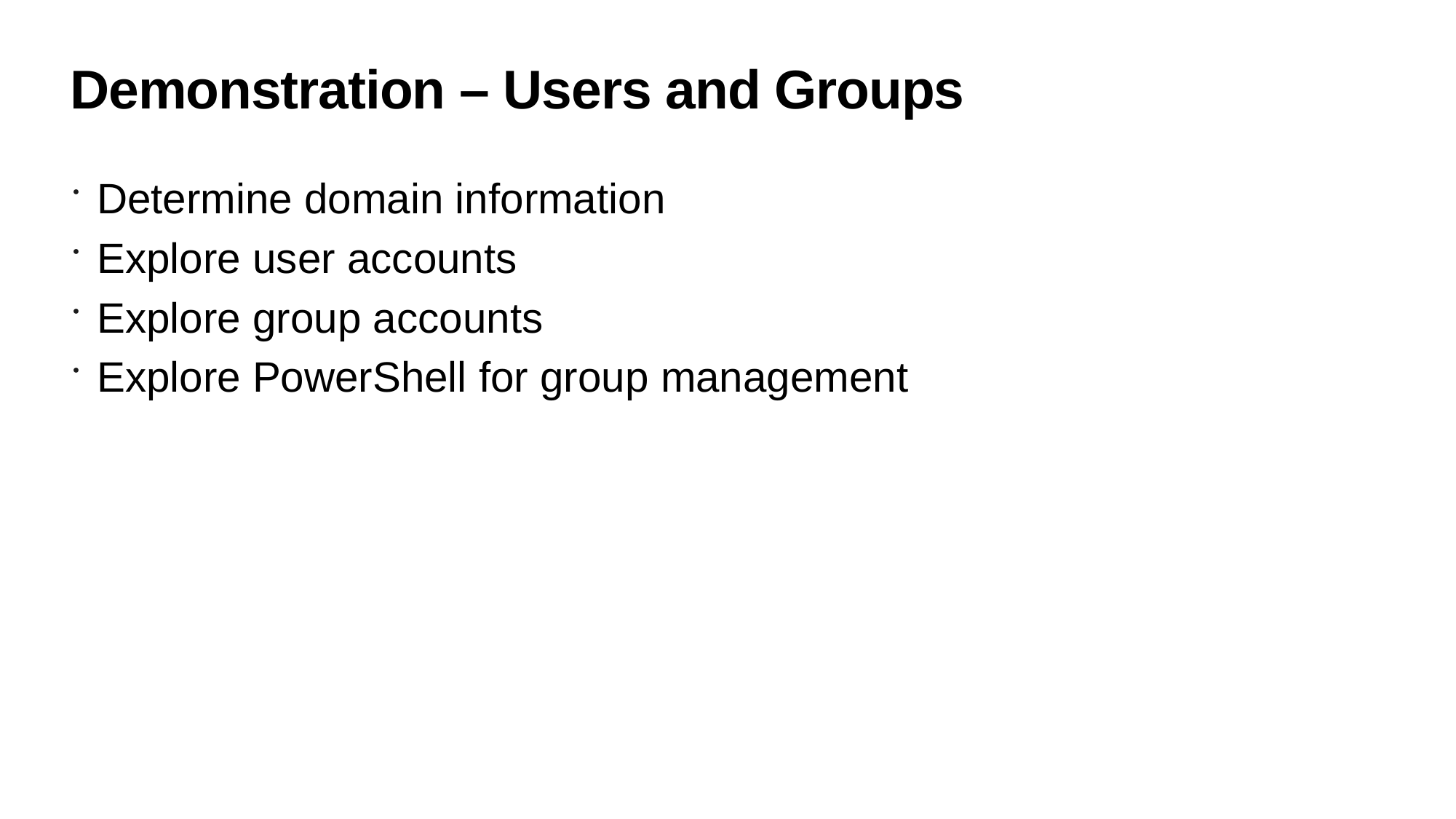

# Demonstration – Users and Groups
Determine domain information
Explore user accounts
Explore group accounts
Explore PowerShell for group management